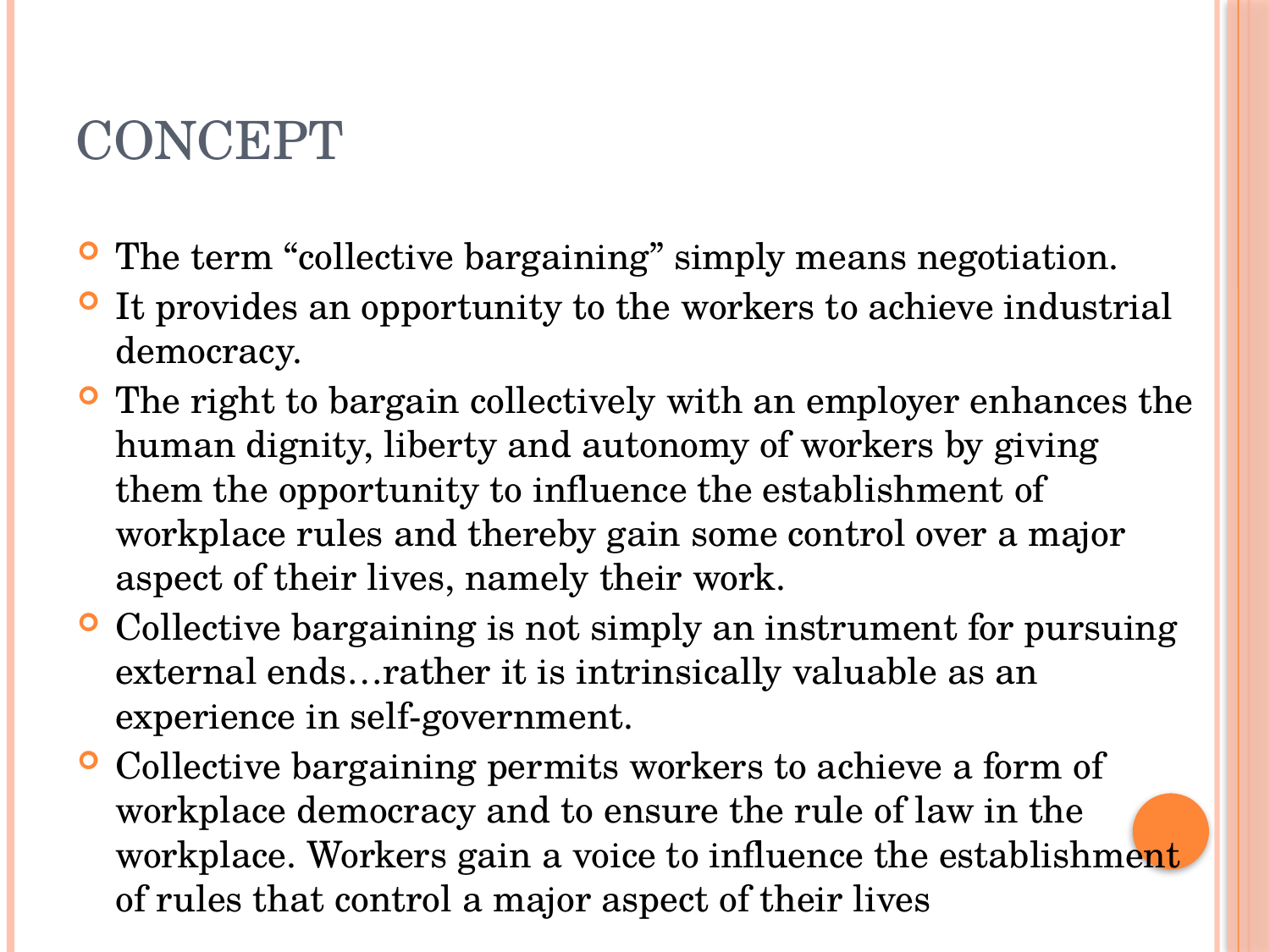

# Concept
The term “collective bargaining” simply means negotiation.
It provides an opportunity to the workers to achieve industrial democracy.
The right to bargain collectively with an employer enhances the human dignity, liberty and autonomy of workers by giving them the opportunity to influence the establishment of workplace rules and thereby gain some control over a major aspect of their lives, namely their work.
Collective bargaining is not simply an instrument for pursuing external ends…rather it is intrinsically valuable as an experience in self-government.
Collective bargaining permits workers to achieve a form of workplace democracy and to ensure the rule of law in the workplace. Workers gain a voice to influence the establishment of rules that control a major aspect of their lives